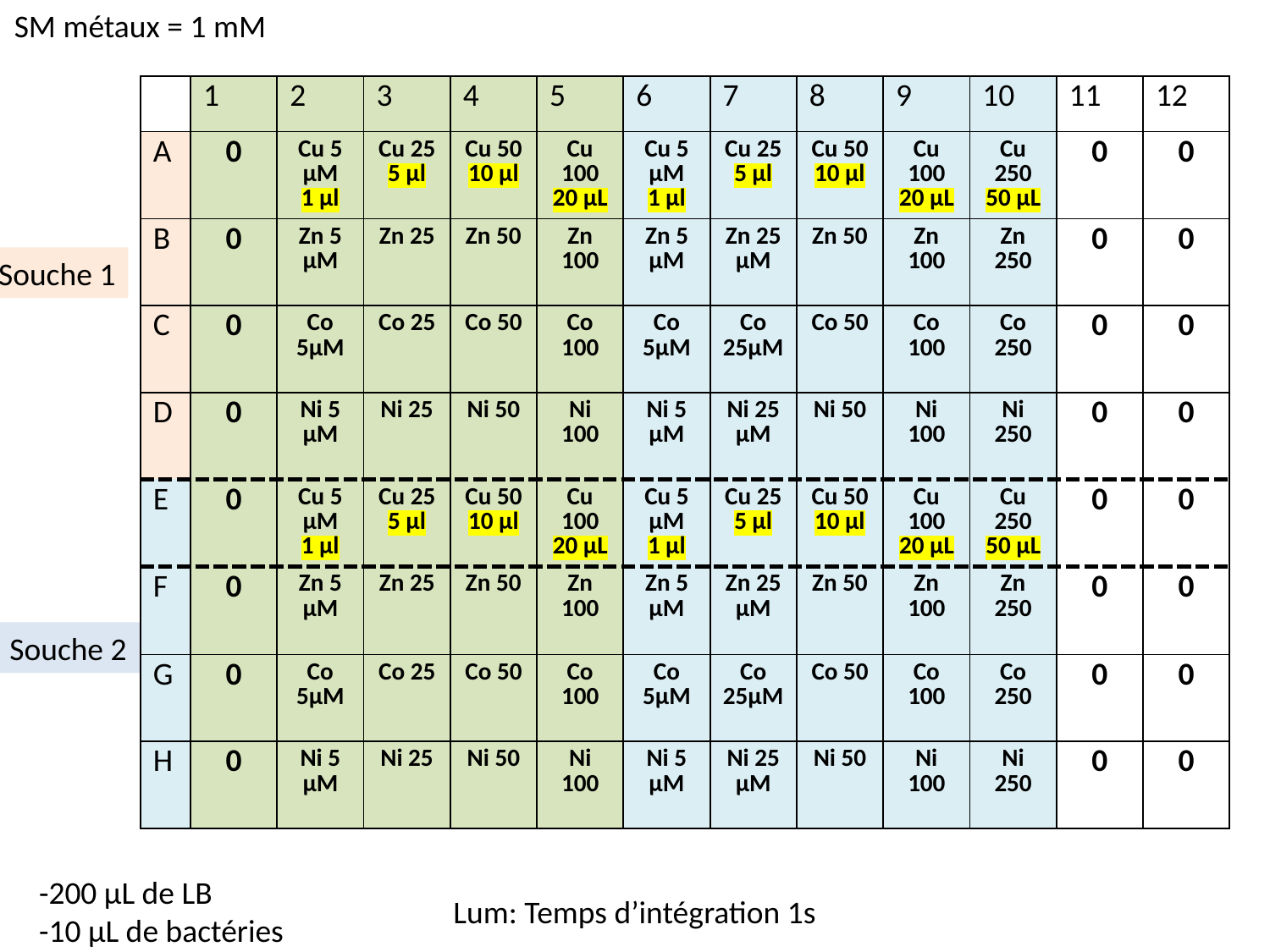

SM métaux = 1 mM
|  | 1 | 2 | 3 | 4 | 5 | 6 | 7 | 8 | 9 | 10 | 11 | 12 |
| --- | --- | --- | --- | --- | --- | --- | --- | --- | --- | --- | --- | --- |
| A | 0 | Cu 5 µM 1 µl | Cu 25 5 µl | Cu 50 10 µl | Cu 100 20 µL | Cu 5 µM 1 µl | Cu 25 5 µl | Cu 50 10 µl | Cu 100 20 µL | Cu 250 50 µL | 0 | 0 |
| B | 0 | Zn 5 µM | Zn 25 | Zn 50 | Zn 100 | Zn 5 µM | Zn 25 µM | Zn 50 | Zn 100 | Zn 250 | 0 | 0 |
| C | 0 | Co 5µM | Co 25 | Co 50 | Co 100 | Co 5µM | Co 25µM | Co 50 | Co 100 | Co 250 | 0 | 0 |
| D | 0 | Ni 5 µM | Ni 25 | Ni 50 | Ni 100 | Ni 5 µM | Ni 25 µM | Ni 50 | Ni 100 | Ni 250 | 0 | 0 |
| E | 0 | Cu 5 µM 1 µl | Cu 25 5 µl | Cu 50 10 µl | Cu 100 20 µL | Cu 5 µM 1 µl | Cu 25 5 µl | Cu 50 10 µl | Cu 100 20 µL | Cu 250 50 µL | 0 | 0 |
| F | 0 | Zn 5 µM | Zn 25 | Zn 50 | Zn 100 | Zn 5 µM | Zn 25 µM | Zn 50 | Zn 100 | Zn 250 | 0 | 0 |
| G | 0 | Co 5µM | Co 25 | Co 50 | Co 100 | Co 5µM | Co 25µM | Co 50 | Co 100 | Co 250 | 0 | 0 |
| H | 0 | Ni 5 µM | Ni 25 | Ni 50 | Ni 100 | Ni 5 µM | Ni 25 µM | Ni 50 | Ni 100 | Ni 250 | 0 | 0 |
Souche 1
Souche 2
-200 µL de LB
-10 µL de bactéries
Lum: Temps d’intégration 1s